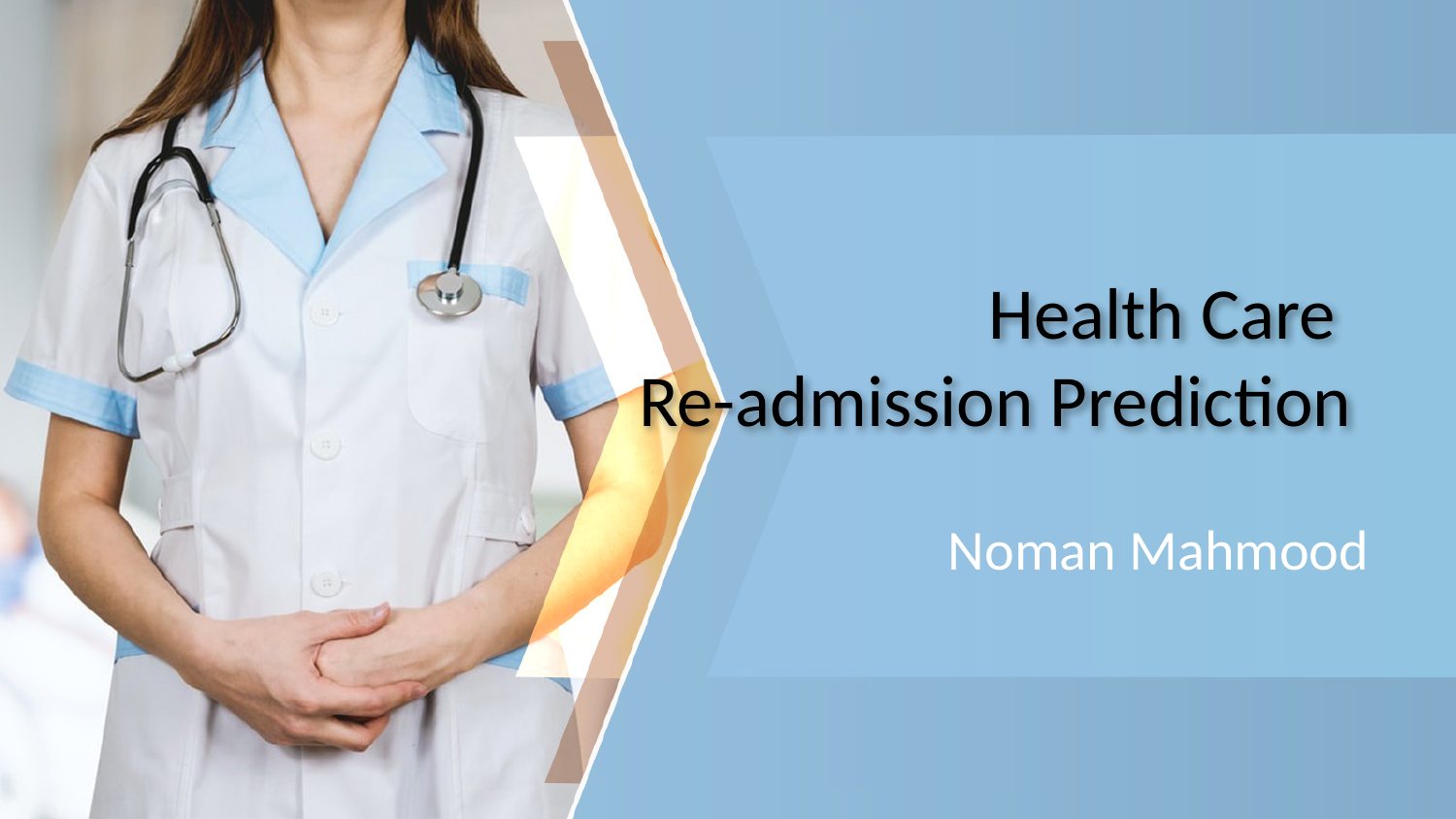

# Health Care Re-admission Prediction
Noman Mahmood